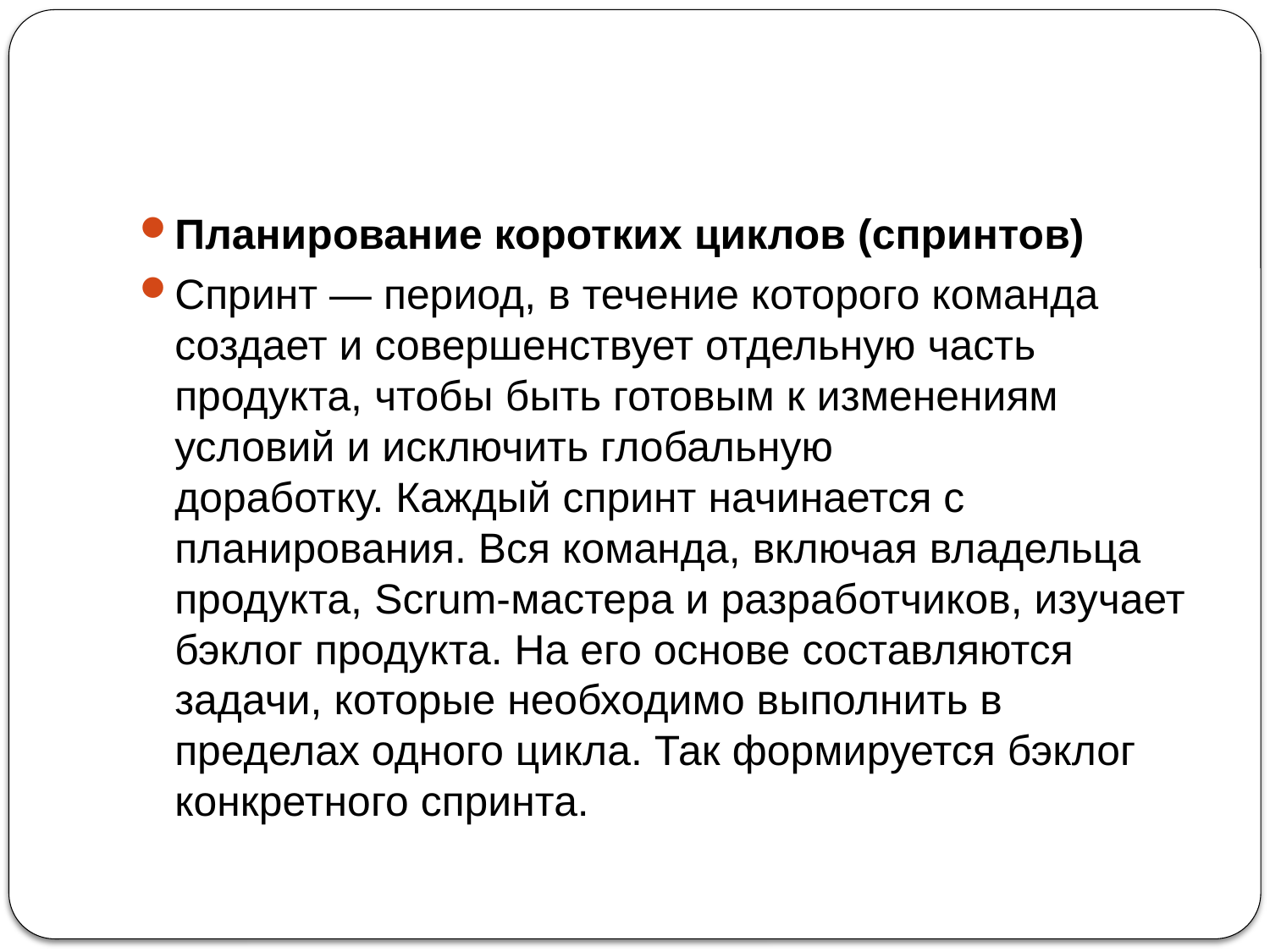

Планирование коротких циклов (спринтов)
Спринт — период, в течение которого команда создает и совершенствует отдельную часть продукта, чтобы быть готовым к изменениям условий и исключить глобальную доработку. Каждый спринт начинается с планирования. Вся команда, включая владельца продукта, Scrum-мастера и разработчиков, изучает бэклог продукта. На его основе составляются задачи, которые необходимо выполнить в пределах одного цикла. Так формируется бэклог конкретного спринта.